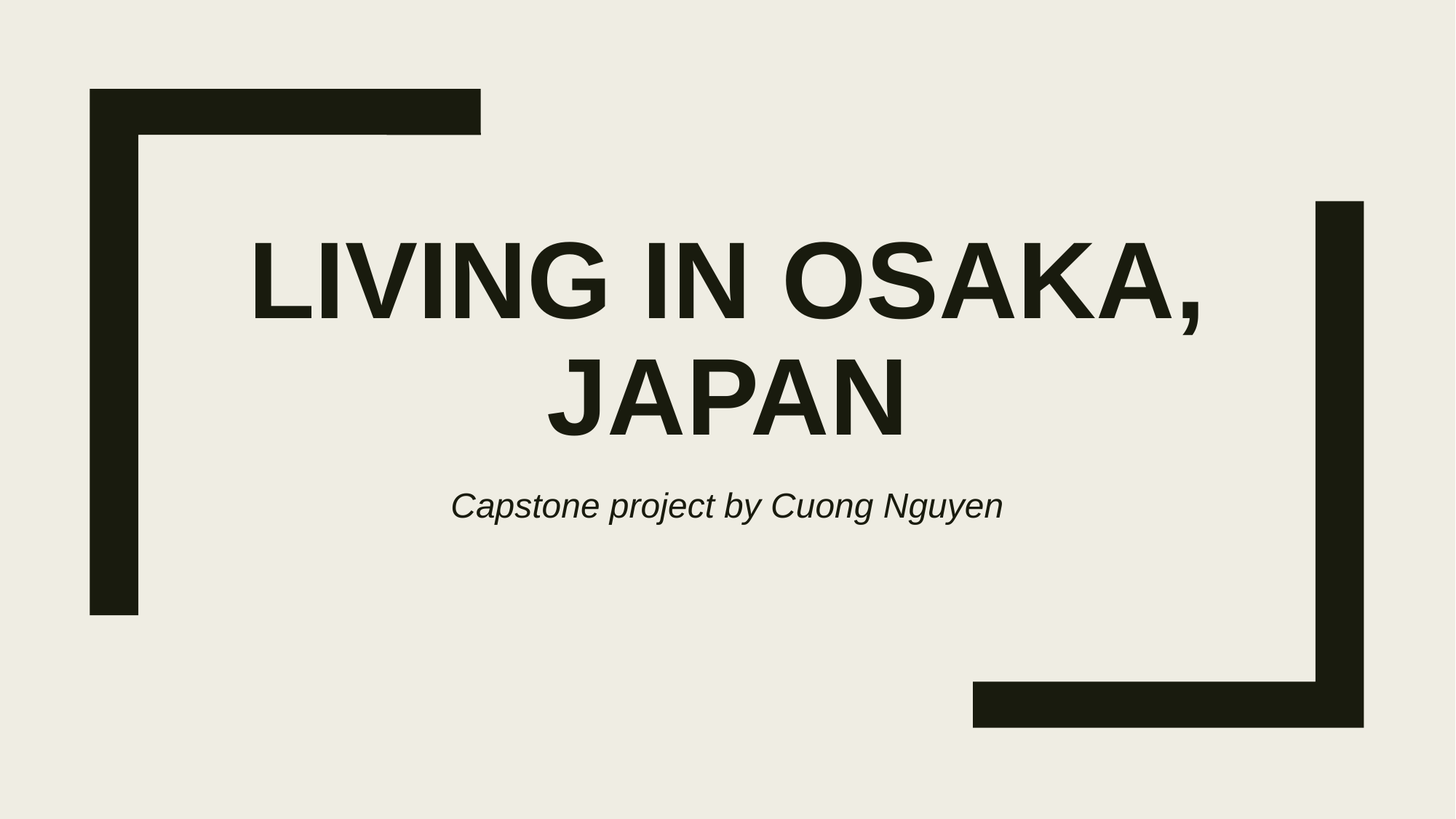

# Living in Osaka, Japan
Capstone project by Cuong Nguyen